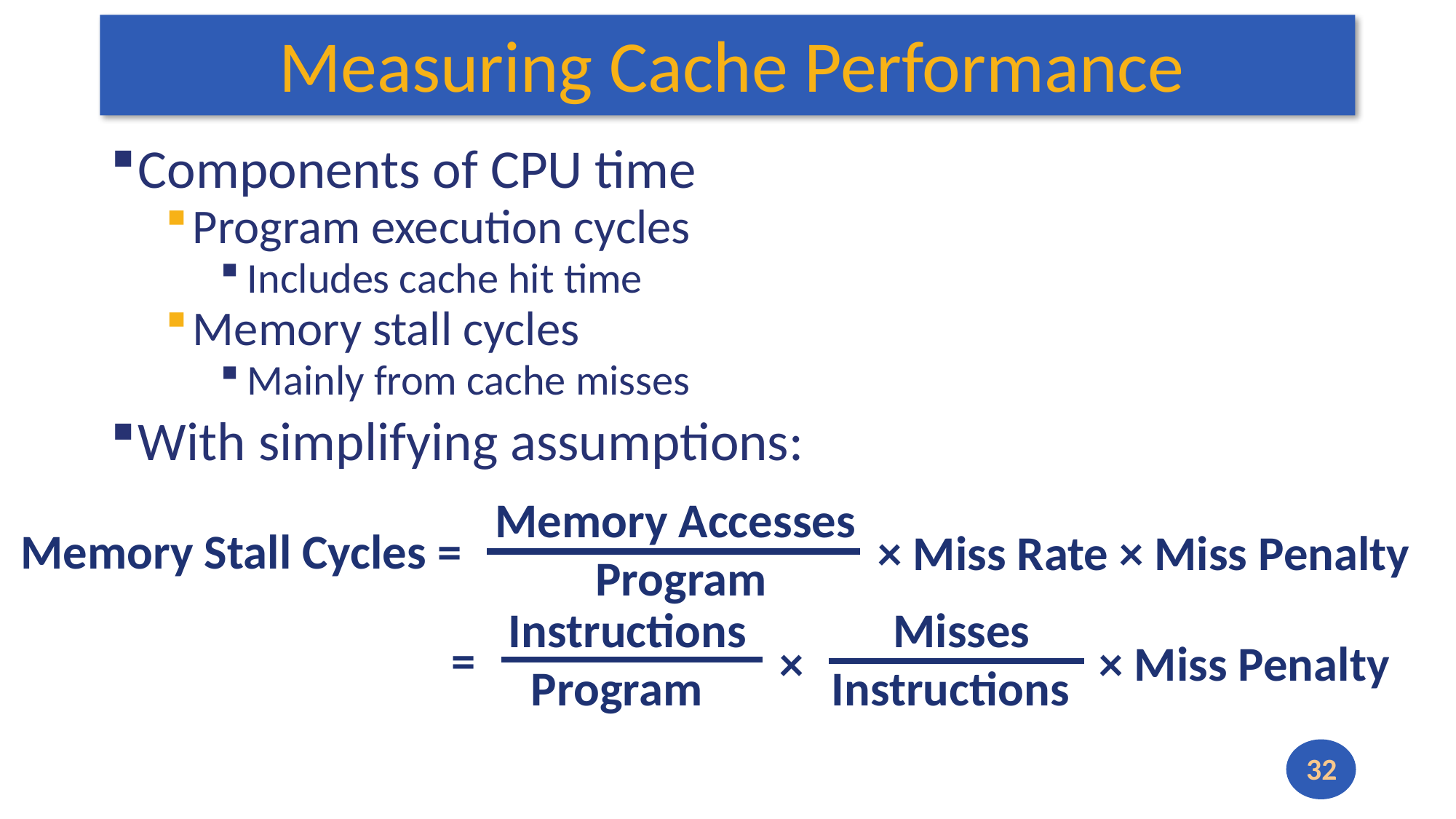

# Measuring Cache Performance
Components of CPU time
Program execution cycles
Includes cache hit time
Memory stall cycles
Mainly from cache misses
With simplifying assumptions:
Memory Accesses
Program
Memory Stall Cycles =
× Miss Rate × Miss Penalty
Instructions
Program
Misses
Instructions
=
× Miss Penalty
×
32